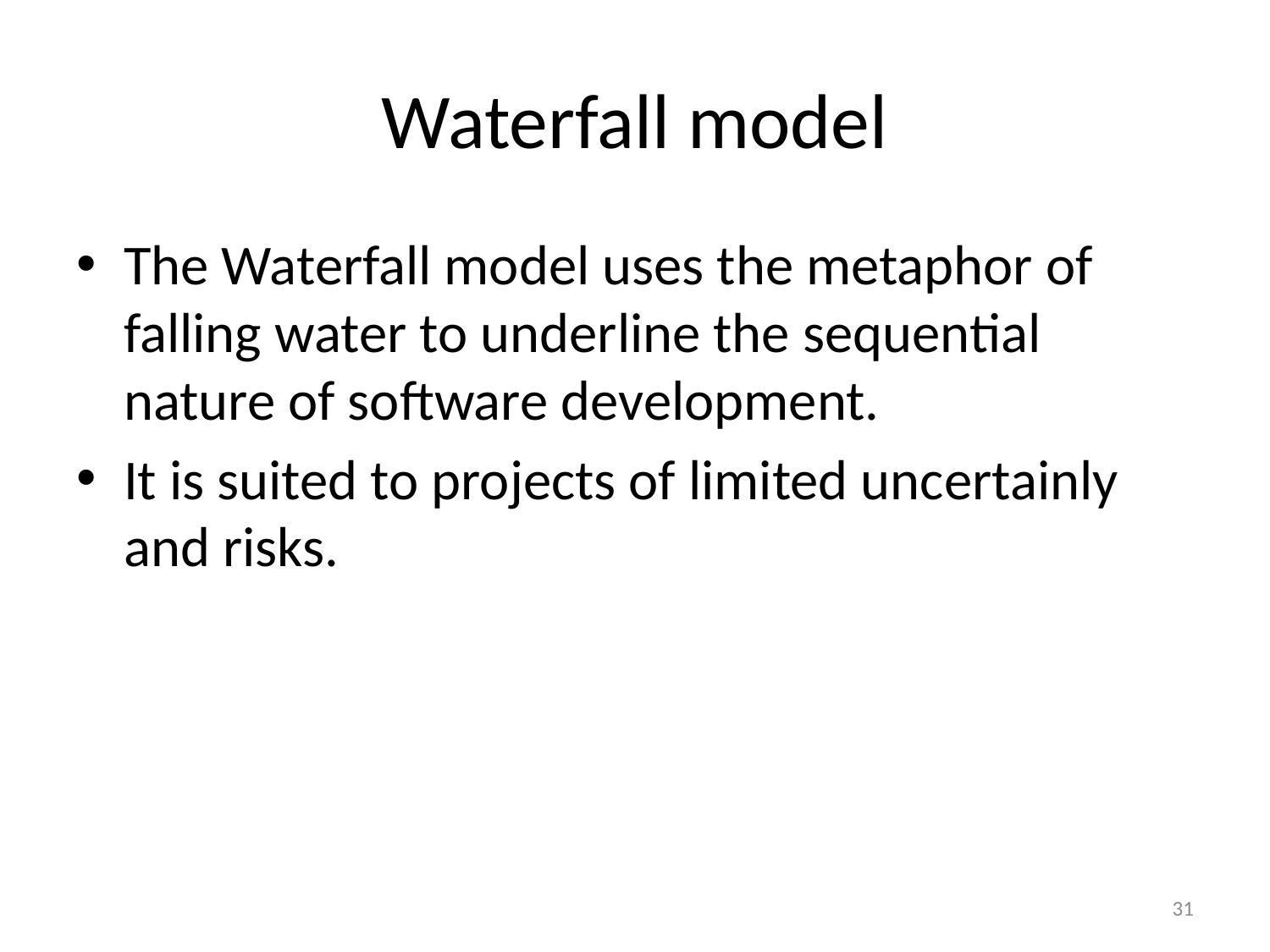

# Waterfall model
The Waterfall model uses the metaphor of falling water to underline the sequential nature of software development.
It is suited to projects of limited uncertainly and risks.

31